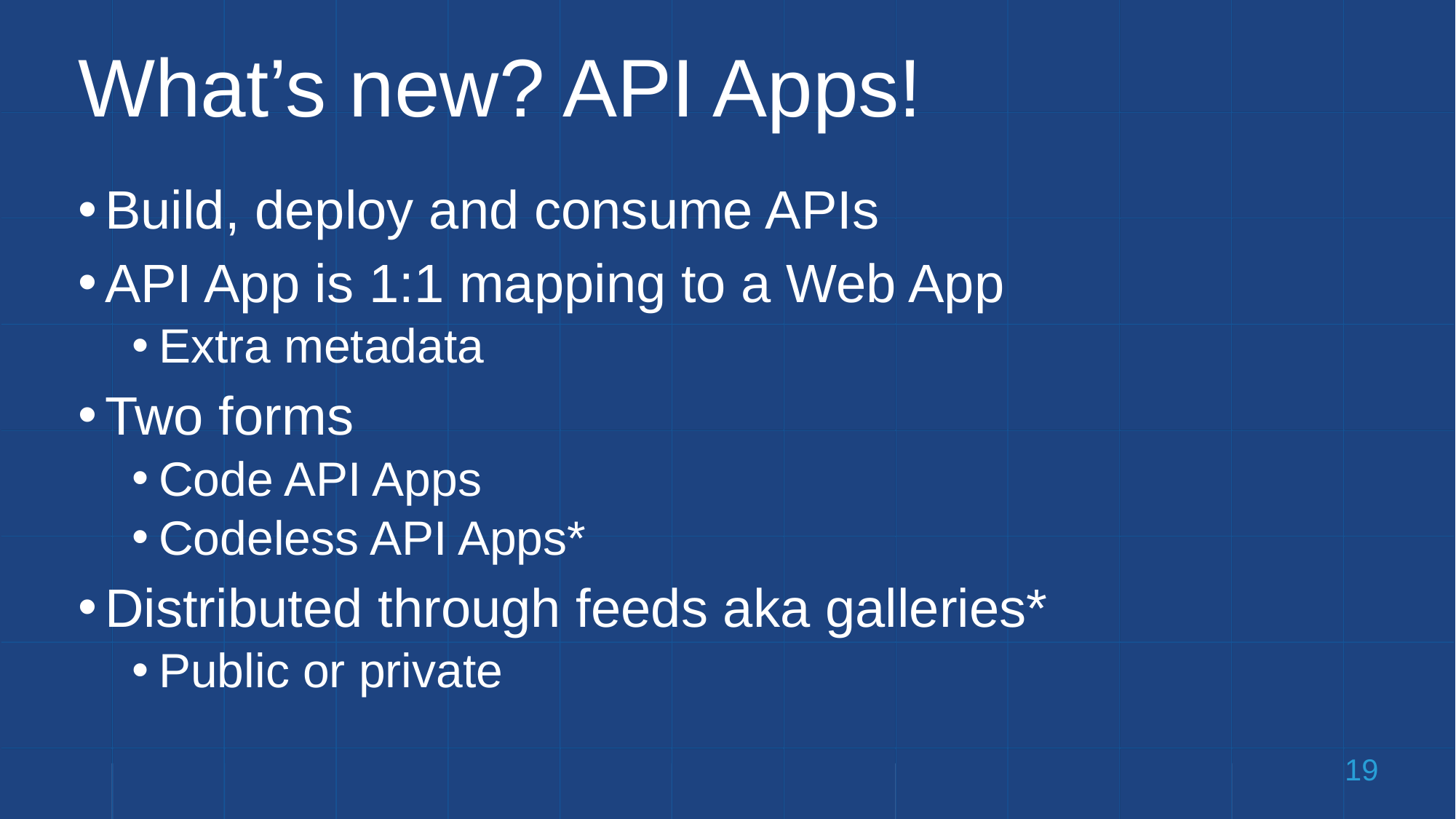

# What’s new? API Apps!
Build, deploy and consume APIs
API App is 1:1 mapping to a Web App
Extra metadata
Two forms
Code API Apps
Codeless API Apps*
Distributed through feeds aka galleries*
Public or private

19